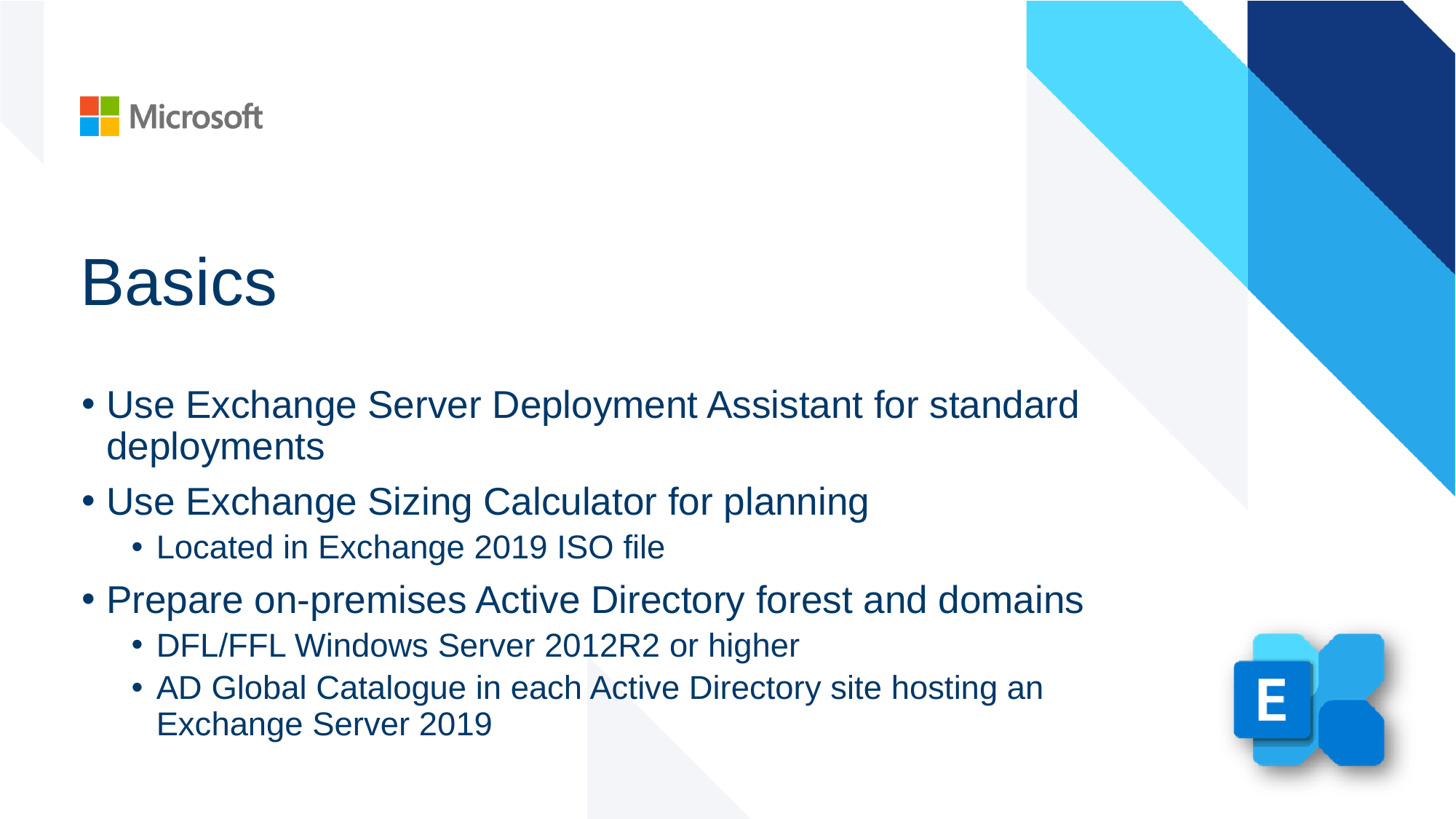

# Basics
Use Exchange Server Deployment Assistant for standard deployments
Use Exchange Sizing Calculator for planning
Located in Exchange 2019 ISO file
Prepare on-premises Active Directory forest and domains
DFL/FFL Windows Server 2012R2 or higher
AD Global Catalogue in each Active Directory site hosting an
Exchange Server 2019